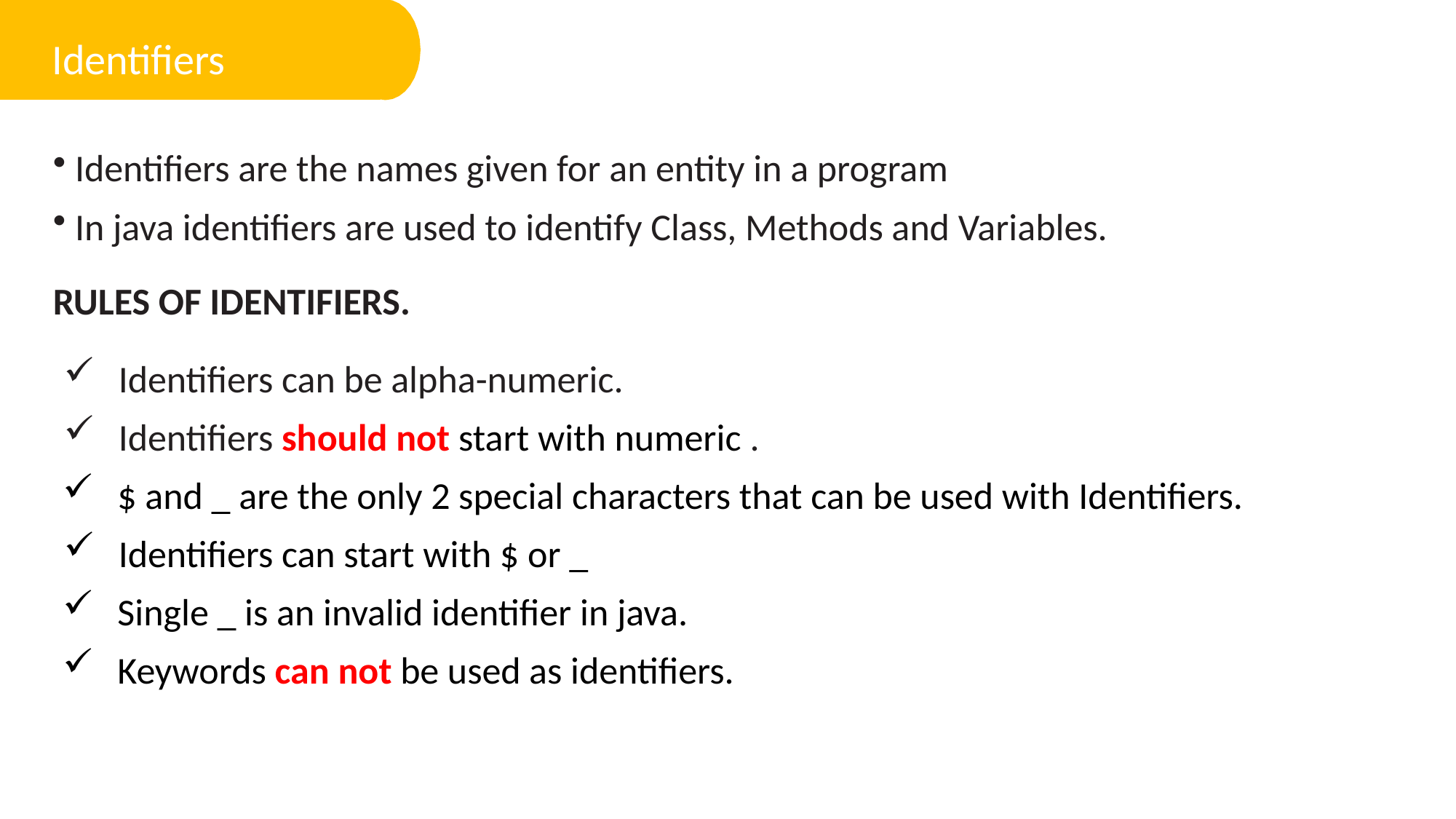

Identifiers
 Identifiers are the names given for an entity in a program
 In java identifiers are used to identify Class, Methods and Variables.
RULES OF IDENTIFIERS.
Identifiers can be alpha-numeric.
Identifiers should not start with numeric .
$ and _ are the only 2 special characters that can be used with Identifiers.
Identifiers can start with $ or _
Single _ is an invalid identifier in java.
Keywords can not be used as identifiers.